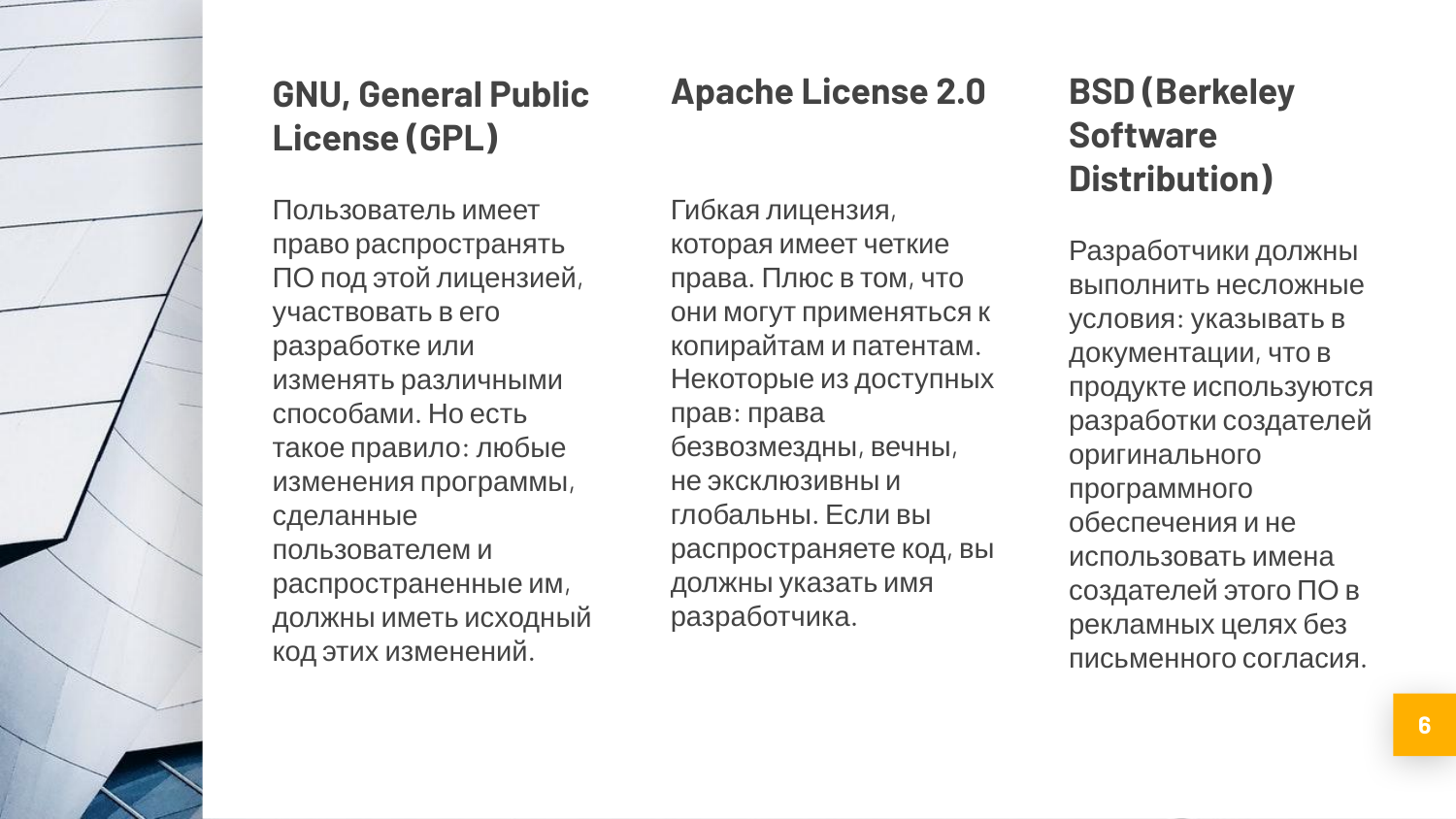

BSD (Berkeley Software Distribution)
Разработчики должны выполнить несложные условия: указывать в документации, что в продукте используются разработки создателей оригинального программного обеспечения и не использовать имена создателей этого ПО в рекламных целях без письменного согласия.
Apache License 2.0
Гибкая лицензия, которая имеет четкие права. Плюс в том, что они могут применяться к копирайтам и патентам. Некоторые из доступных прав: права безвозмездны, вечны, не эксклюзивны и глобальны. Если вы распространяете код, вы должны указать имя разработчика.
GNU, General Public License (GPL)
Пользователь имеет право распространять ПО под этой лицензией, участвовать в его разработке или изменять различными способами. Но есть такое правило: любые изменения программы, сделанные пользователем и распространенные им, должны иметь исходный код этих изменений.
6